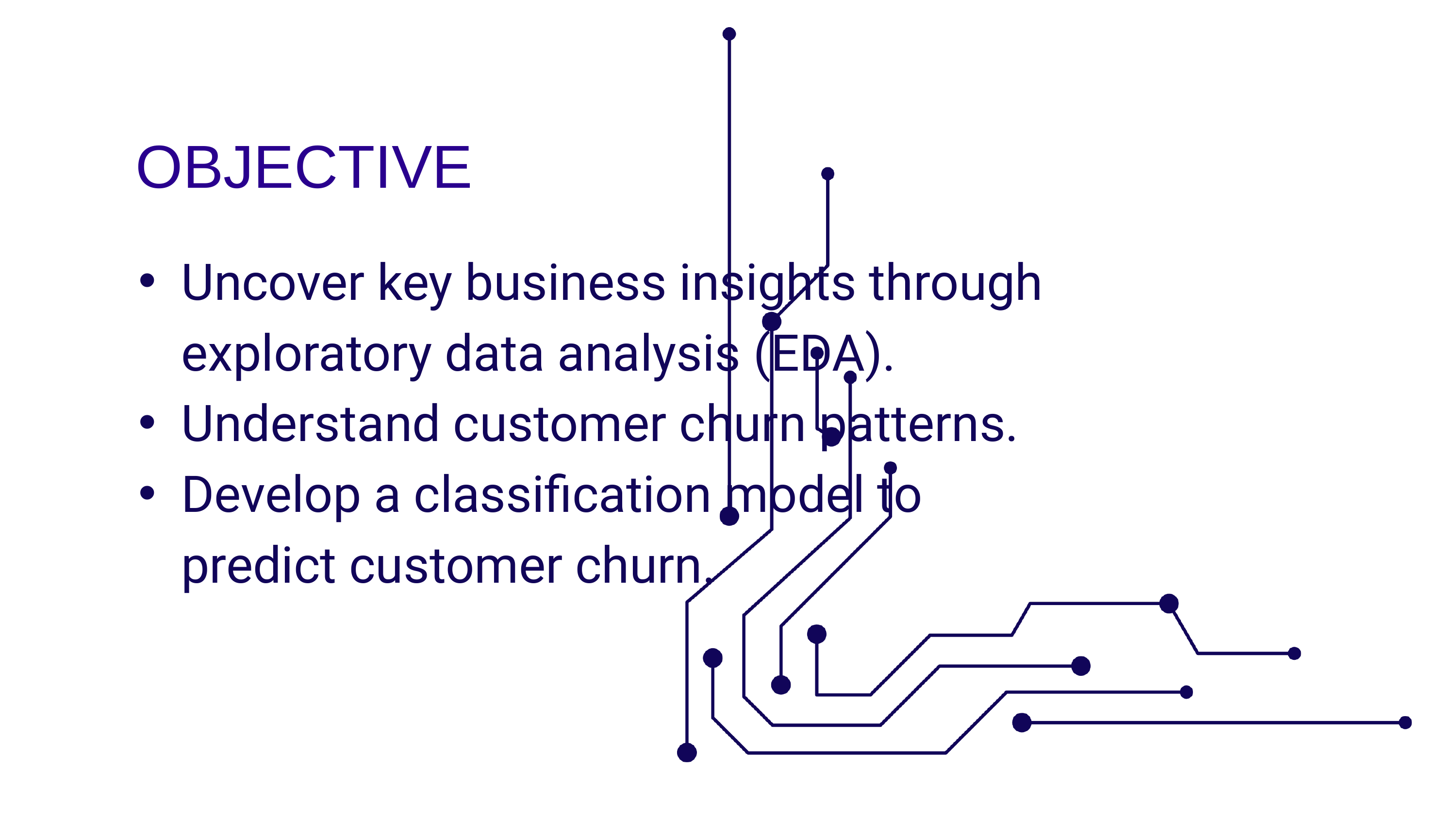

OBJECTIVE
Uncover key business insights through exploratory data analysis (EDA).
Understand customer churn patterns.
Develop a classification model to predict customer churn.